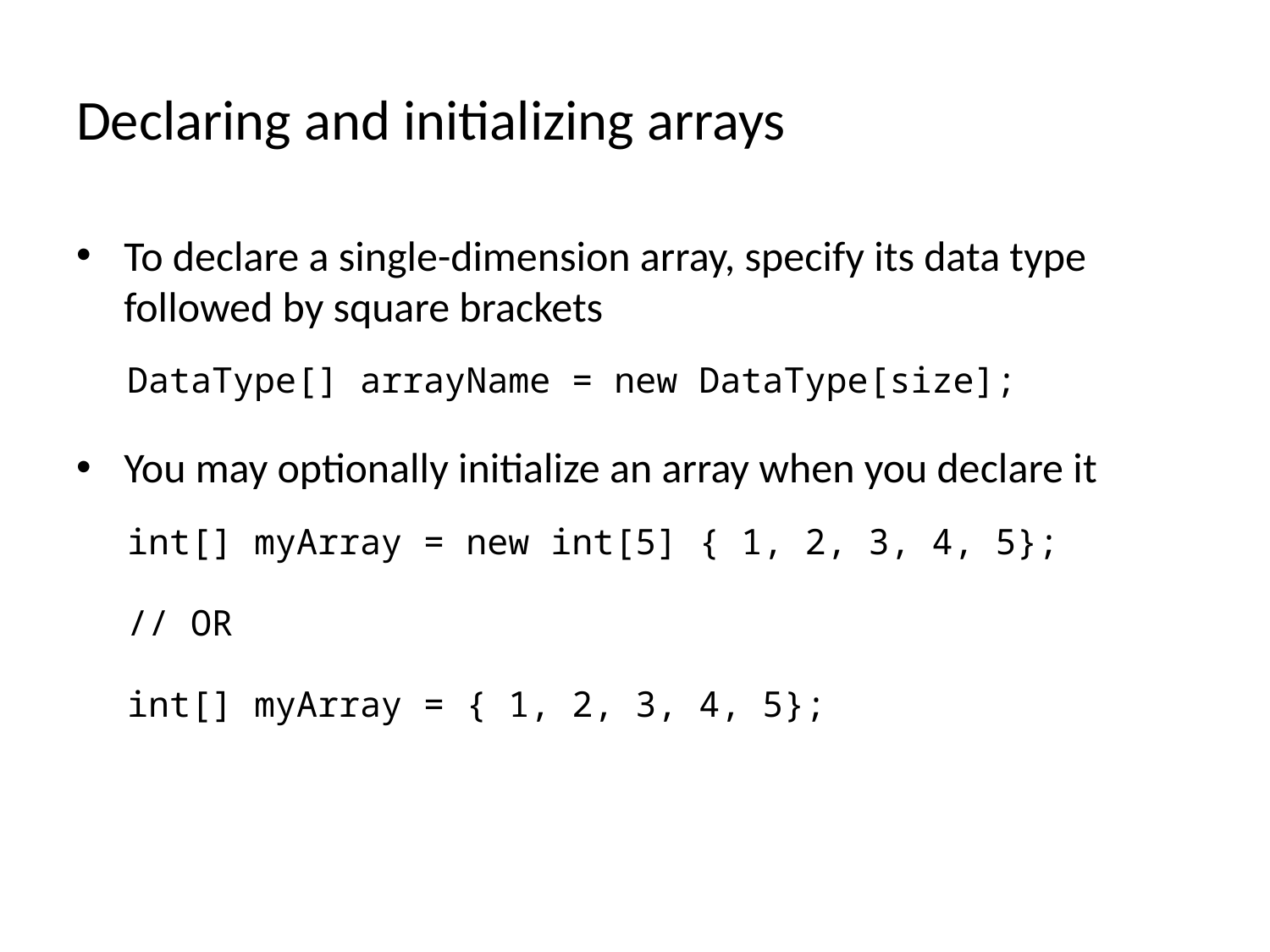

# Declaring and initializing arrays
To declare a single-dimension array, specify its data type followed by square brackets
DataType[] arrayName = new DataType[size];
You may optionally initialize an array when you declare it
int[] myArray = new int[5] { 1, 2, 3, 4, 5};
// OR
int[] myArray = { 1, 2, 3, 4, 5};